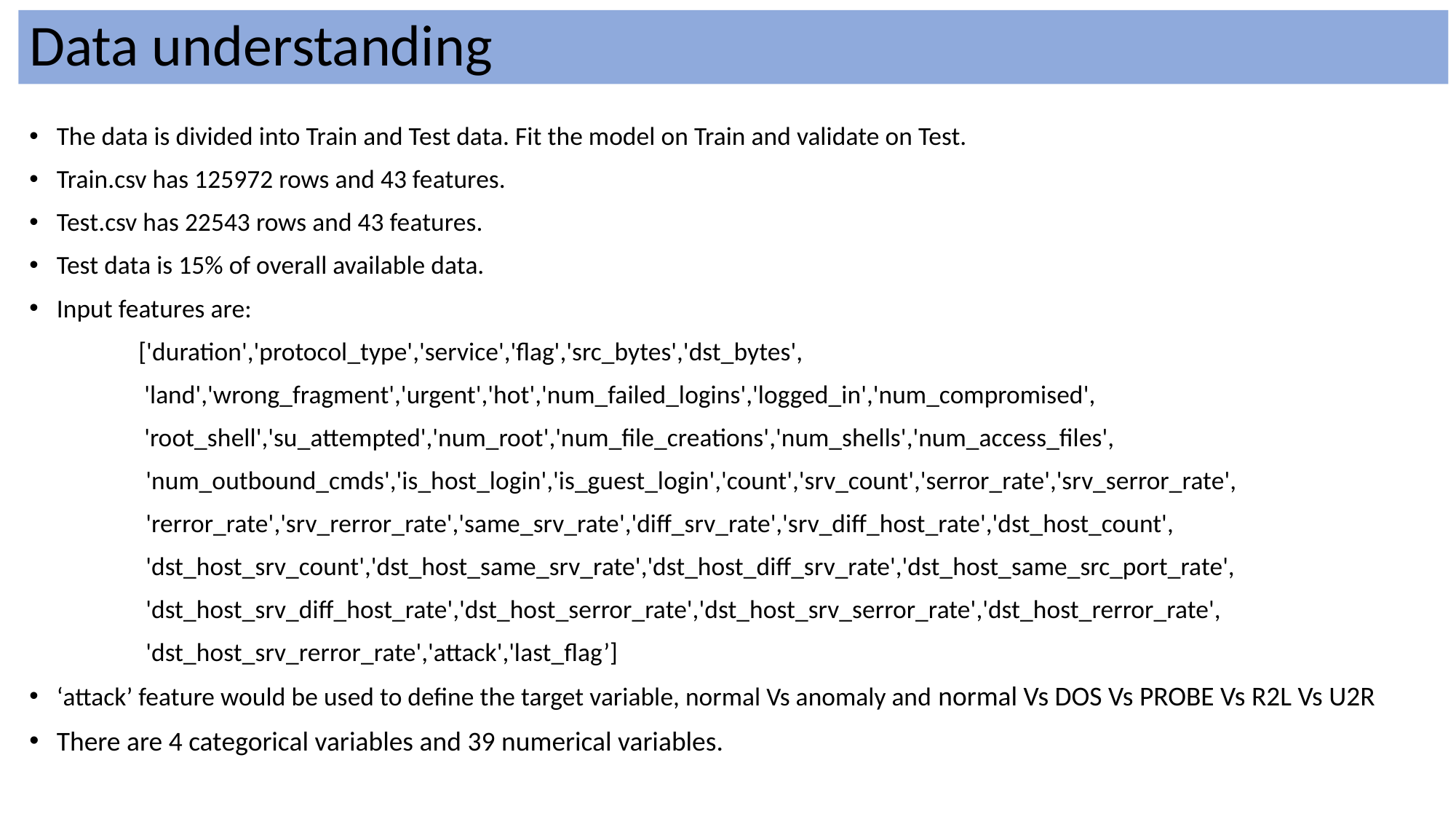

Data understanding
The data is divided into Train and Test data. Fit the model on Train and validate on Test.
Train.csv has 125972 rows and 43 features.
Test.csv has 22543 rows and 43 features.
Test data is 15% of overall available data.
Input features are:
	['duration','protocol_type','service','flag','src_bytes','dst_bytes',
          	 'land','wrong_fragment','urgent','hot','num_failed_logins','logged_in','num_compromised',
          	 'root_shell','su_attempted','num_root','num_file_creations','num_shells','num_access_files',
                    'num_outbound_cmds','is_host_login','is_guest_login','count','srv_count','serror_rate','srv_serror_rate',
                    'rerror_rate','srv_rerror_rate','same_srv_rate','diff_srv_rate','srv_diff_host_rate','dst_host_count',
                    'dst_host_srv_count','dst_host_same_srv_rate','dst_host_diff_srv_rate','dst_host_same_src_port_rate',
                    'dst_host_srv_diff_host_rate','dst_host_serror_rate','dst_host_srv_serror_rate','dst_host_rerror_rate',
                    'dst_host_srv_rerror_rate','attack','last_flag’]
‘attack’ feature would be used to define the target variable, normal Vs anomaly and normal Vs DOS Vs PROBE Vs R2L Vs U2R
There are 4 categorical variables and 39 numerical variables.